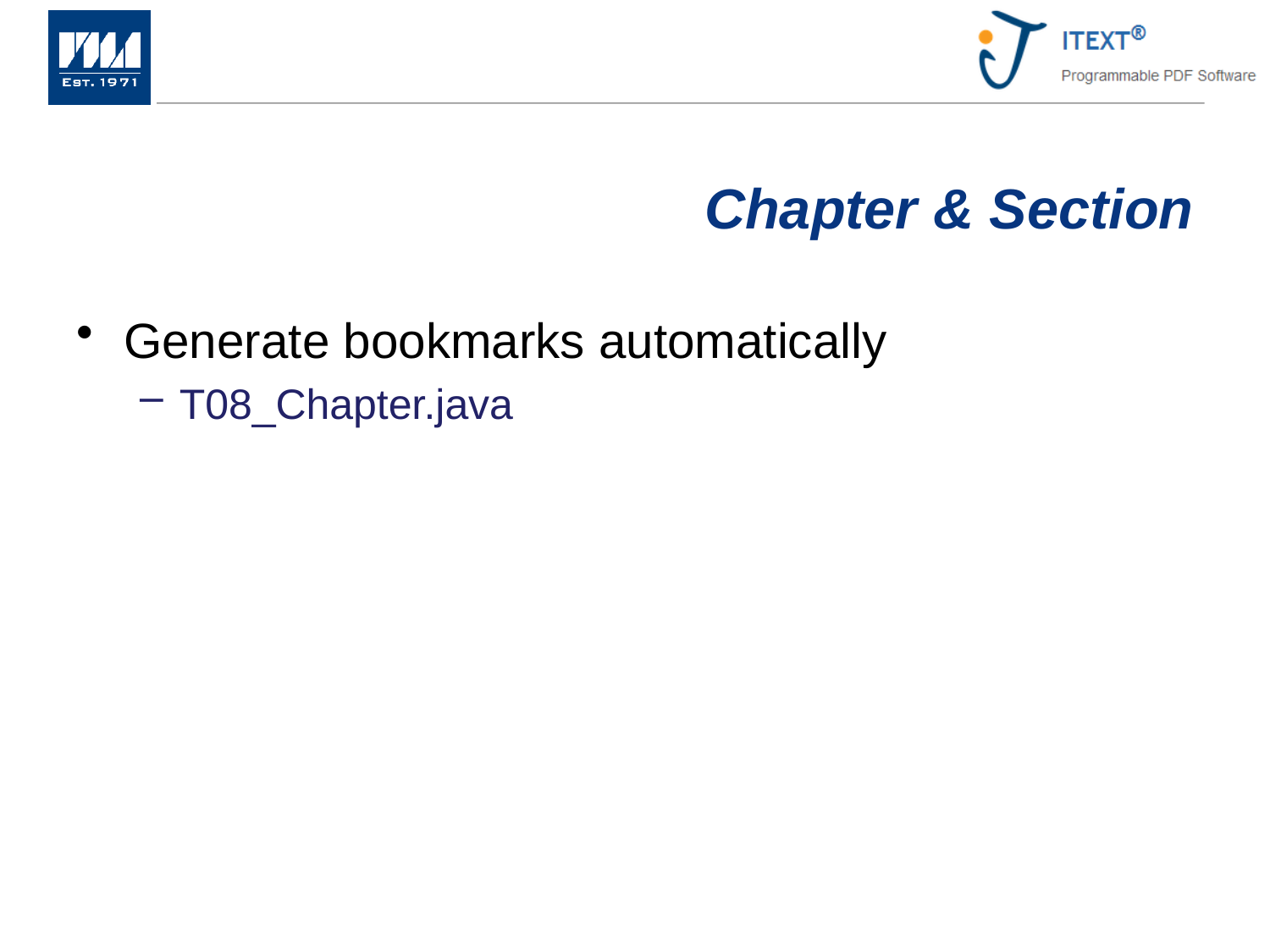

# Chapter & Section
Generate bookmarks automatically
T08_Chapter.java